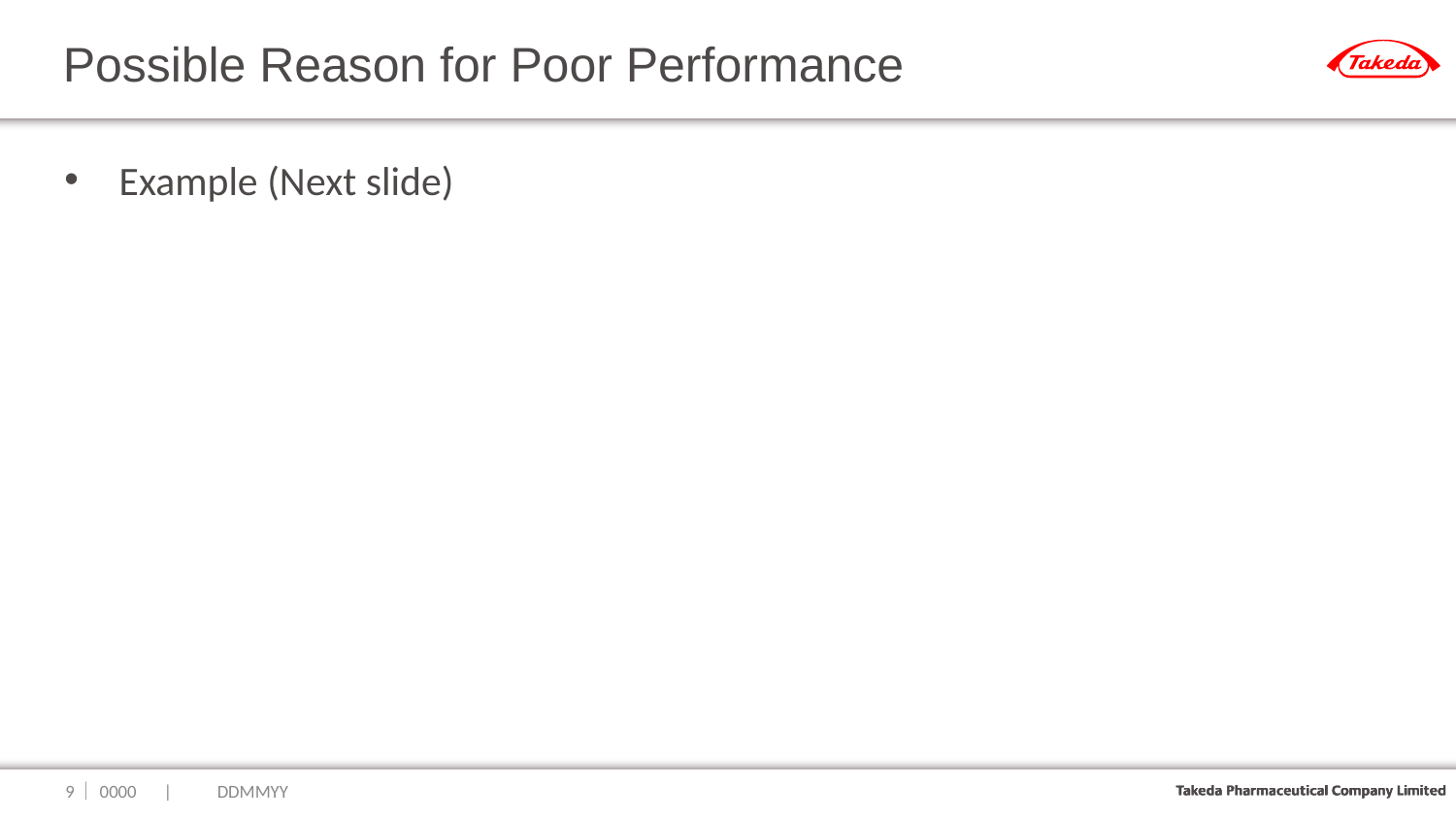

# Possible Reason for Poor Performance
Example (Next slide)
9
｜0000　|　　DDMMYY